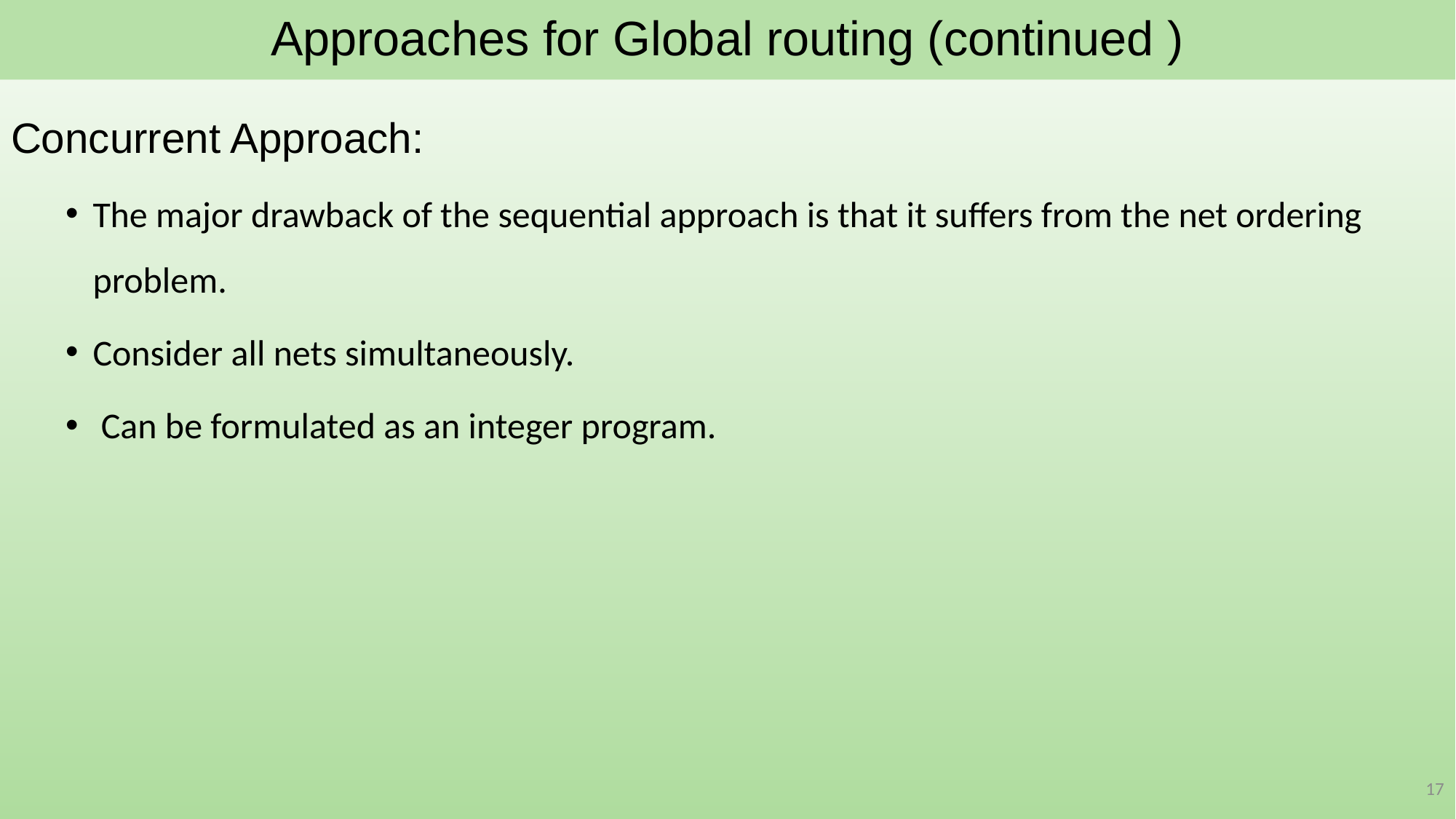

# Approaches for Global routing (continued )
Concurrent Approach:
The major drawback of the sequential approach is that it suffers from the net ordering problem.
Consider all nets simultaneously.
 Can be formulated as an integer program.
17